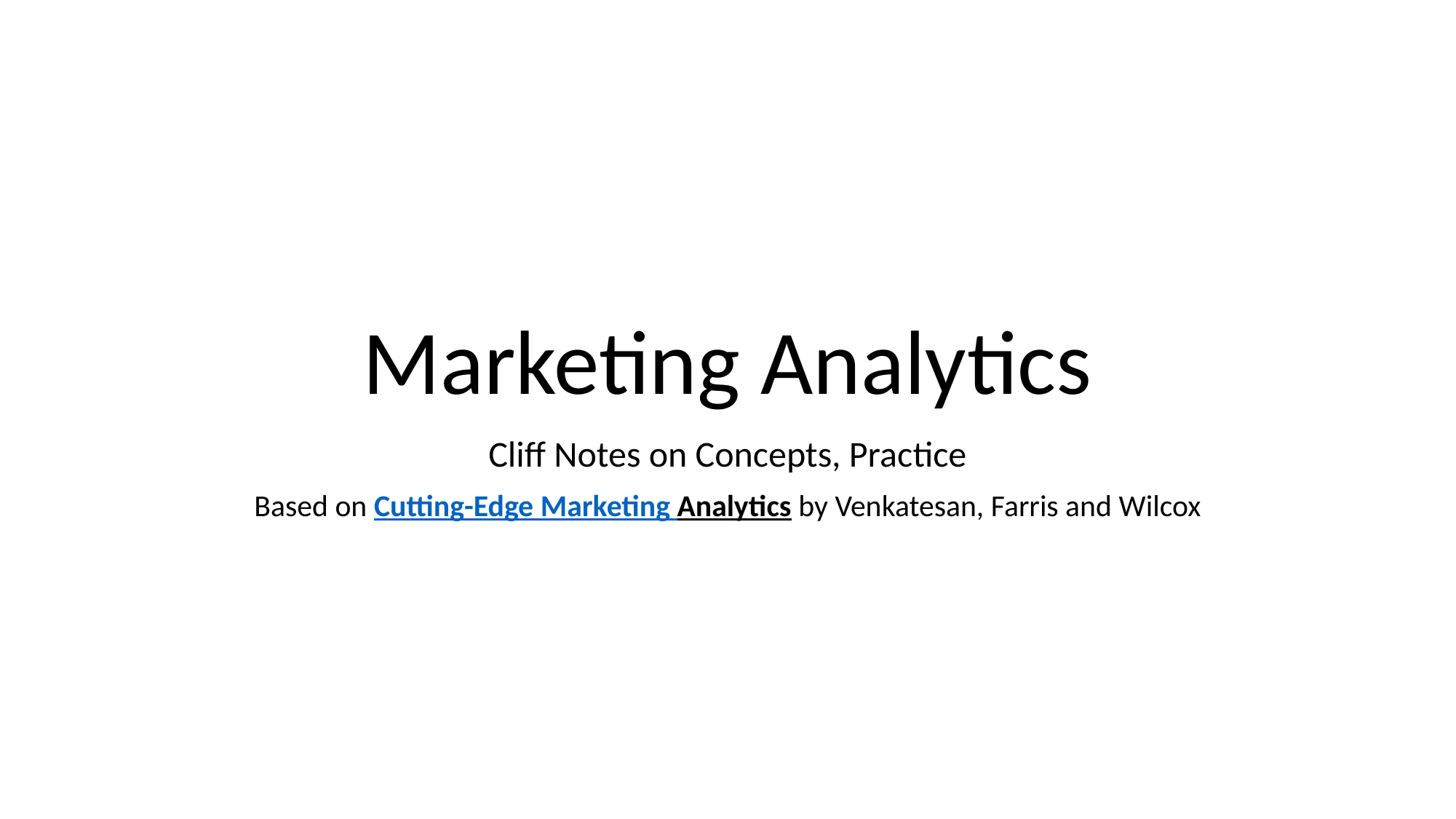

# Marketing Analytics
Cliff Notes on Concepts, Practice
Based on Cutting-Edge Marketing Analytics by Venkatesan, Farris and Wilcox